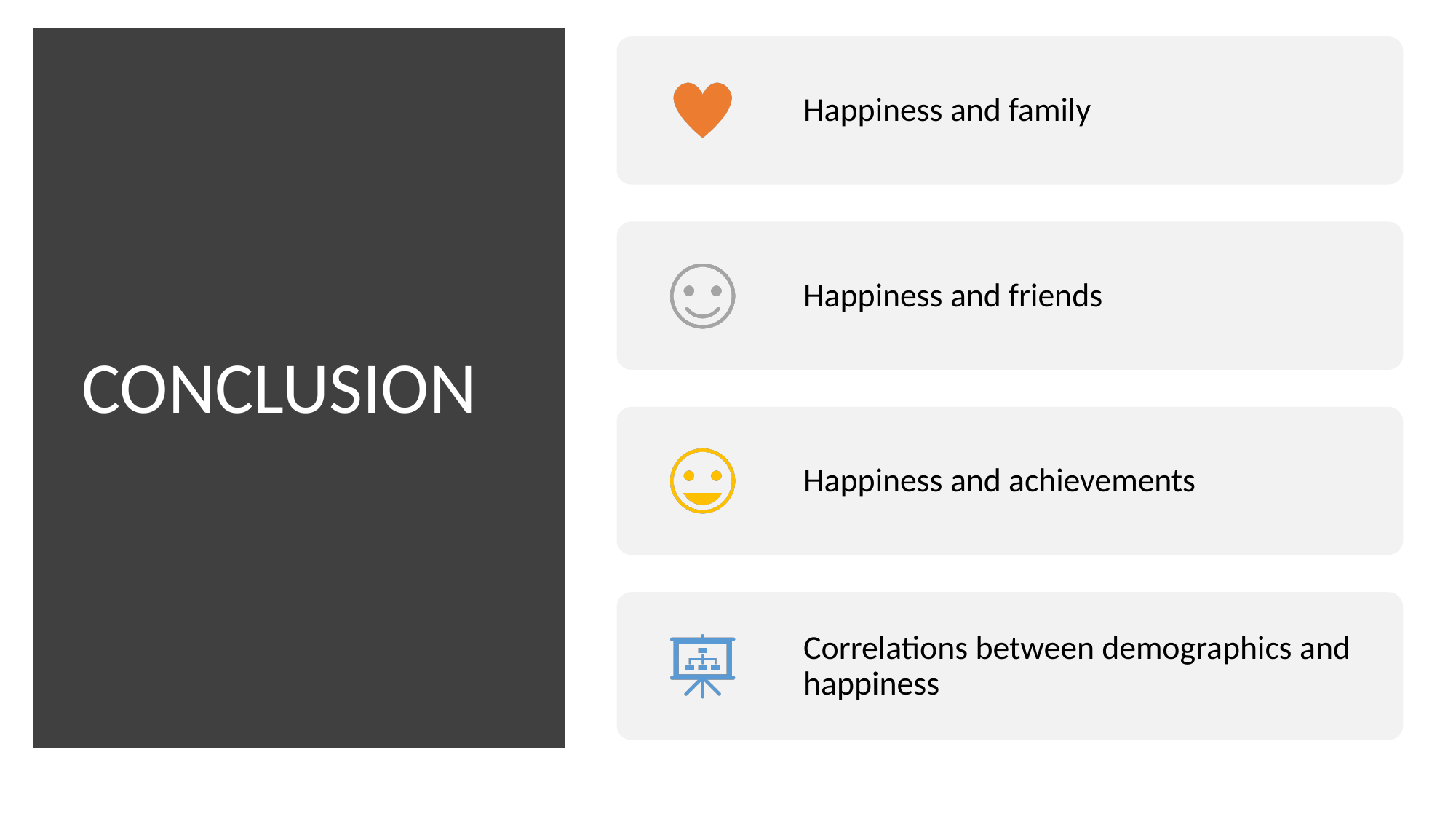

Happiness and family
Happiness and friends
Happiness and achievements
Correlations between demographics and happiness
# CONCLUSION